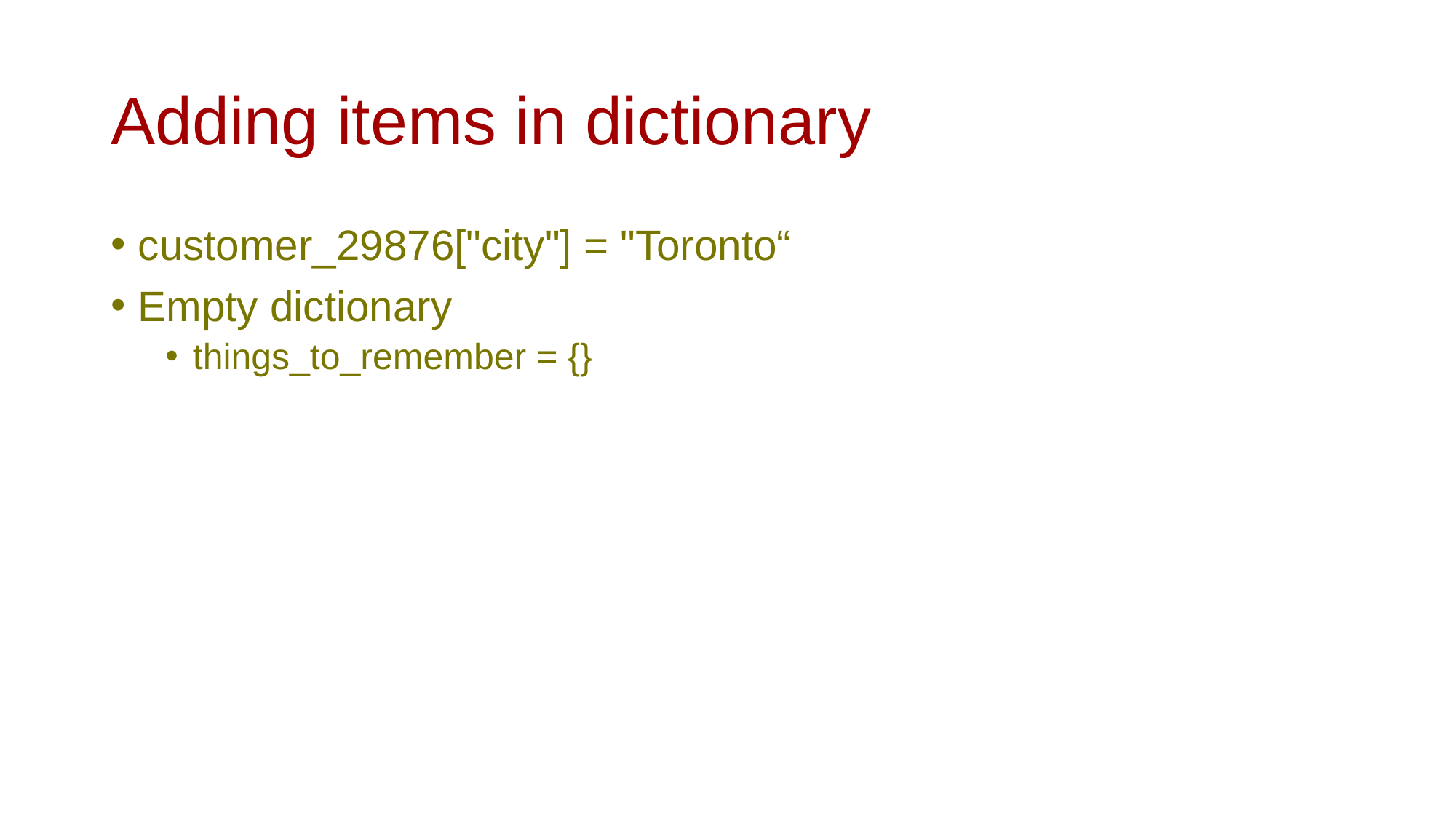

# Adding items in dictionary
customer_29876["city"] = "Toronto“
Empty dictionary
things_to_remember = {}